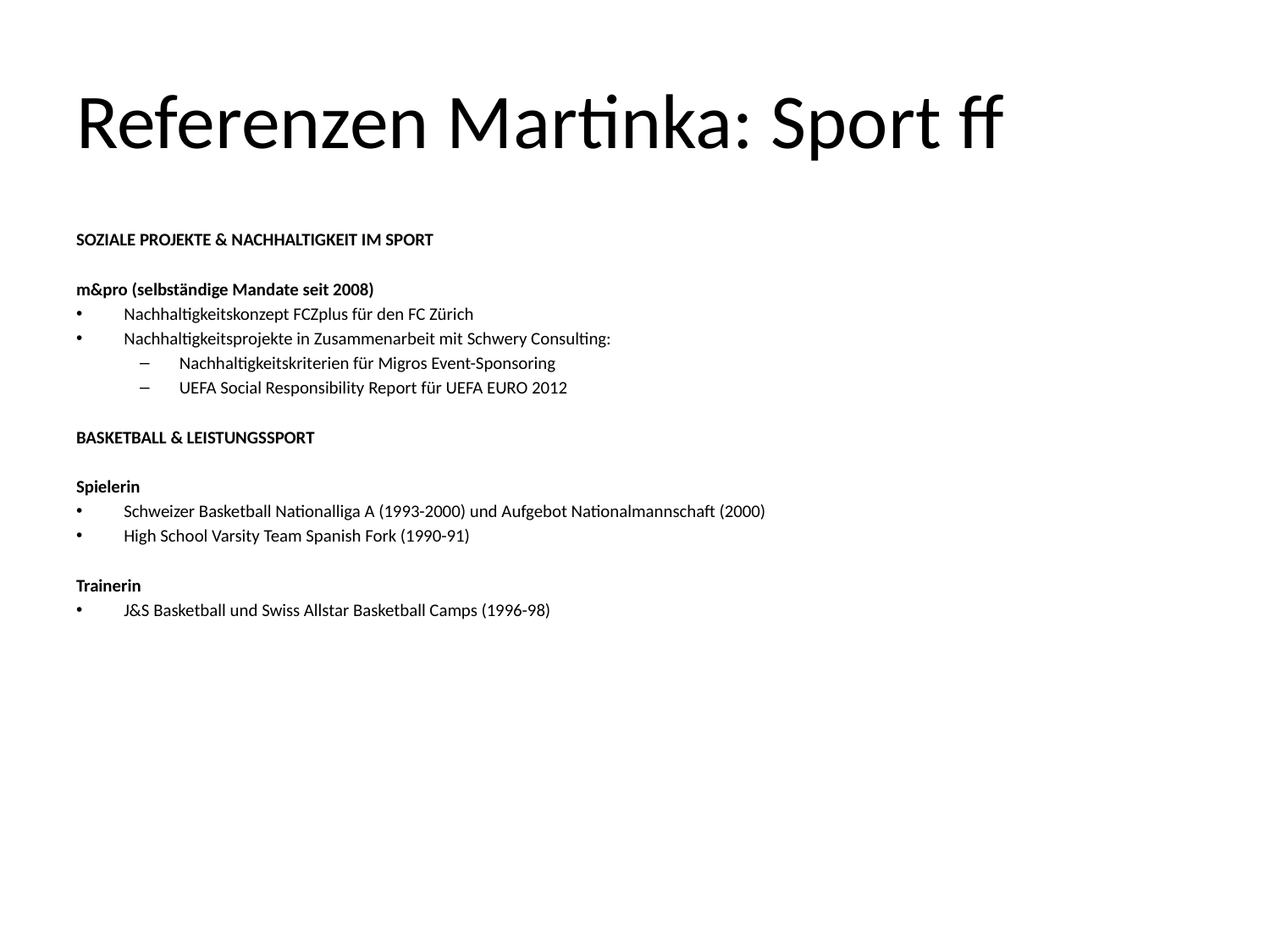

# Referenzen Martinka: Sport ff
SOZIALE PROJEKTE & NACHHALTIGKEIT IM SPORT

m&pro (selbständige Mandate seit 2008)
Nachhaltigkeitskonzept FCZplus für den FC Zürich
Nachhaltigkeitsprojekte in Zusammenarbeit mit Schwery Consulting:
Nachhaltigkeitskriterien für Migros Event-Sponsoring
UEFA Social Responsibility Report für UEFA EURO 2012

BASKETBALL & LEISTUNGSSPORT

Spielerin
Schweizer Basketball Nationalliga A (1993-2000) und Aufgebot Nationalmannschaft (2000)
High School Varsity Team Spanish Fork (1990-91)

Trainerin
J&S Basketball und Swiss Allstar Basketball Camps (1996-98)